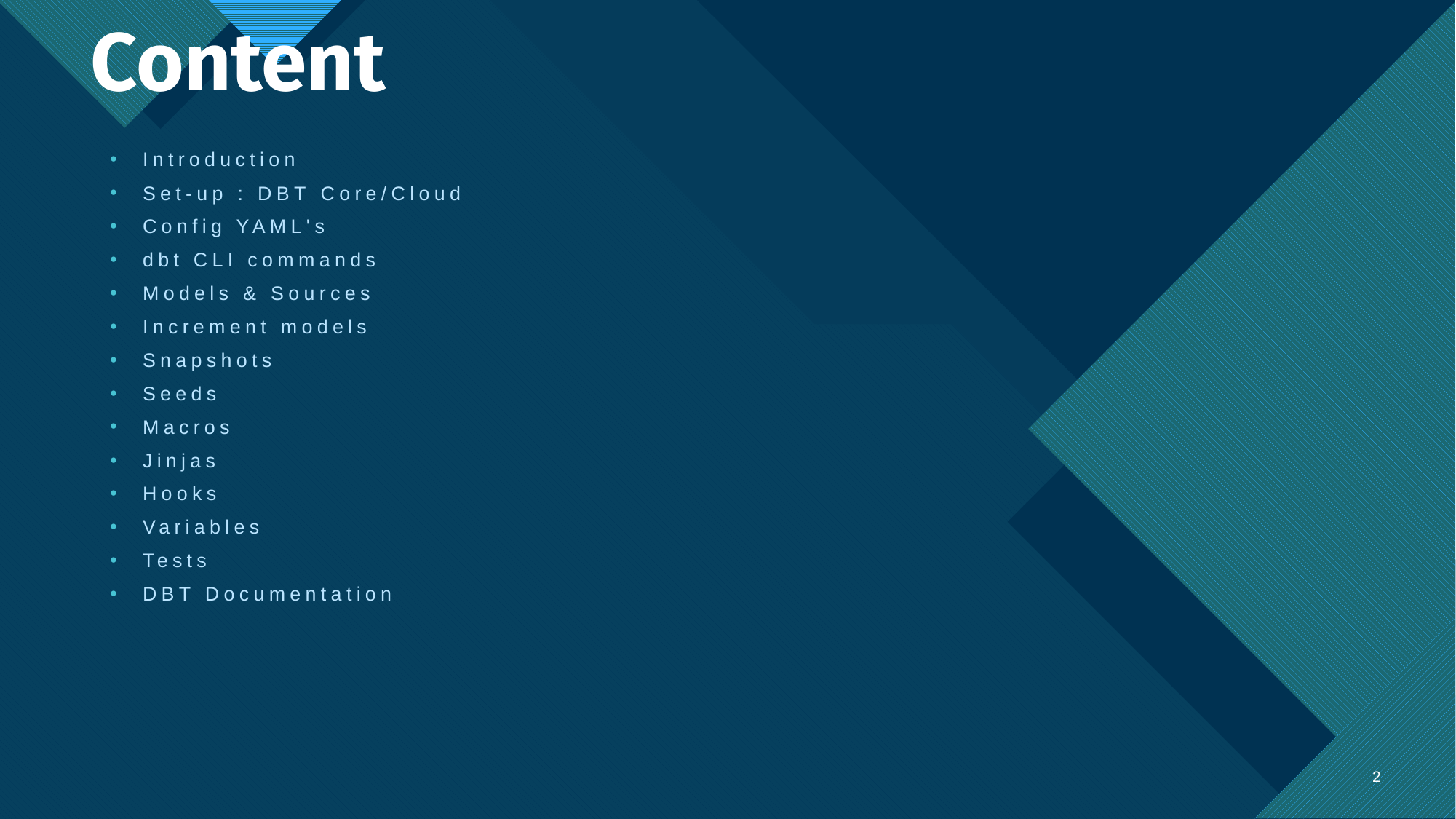

# Content
Introduction
Set-up : DBT Core/Cloud
Config YAML's
dbt CLI commands
Models & Sources
Increment models
Snapshots
Seeds
Macros
Jinjas
Hooks
Variables
Tests
DBT Documentation
2